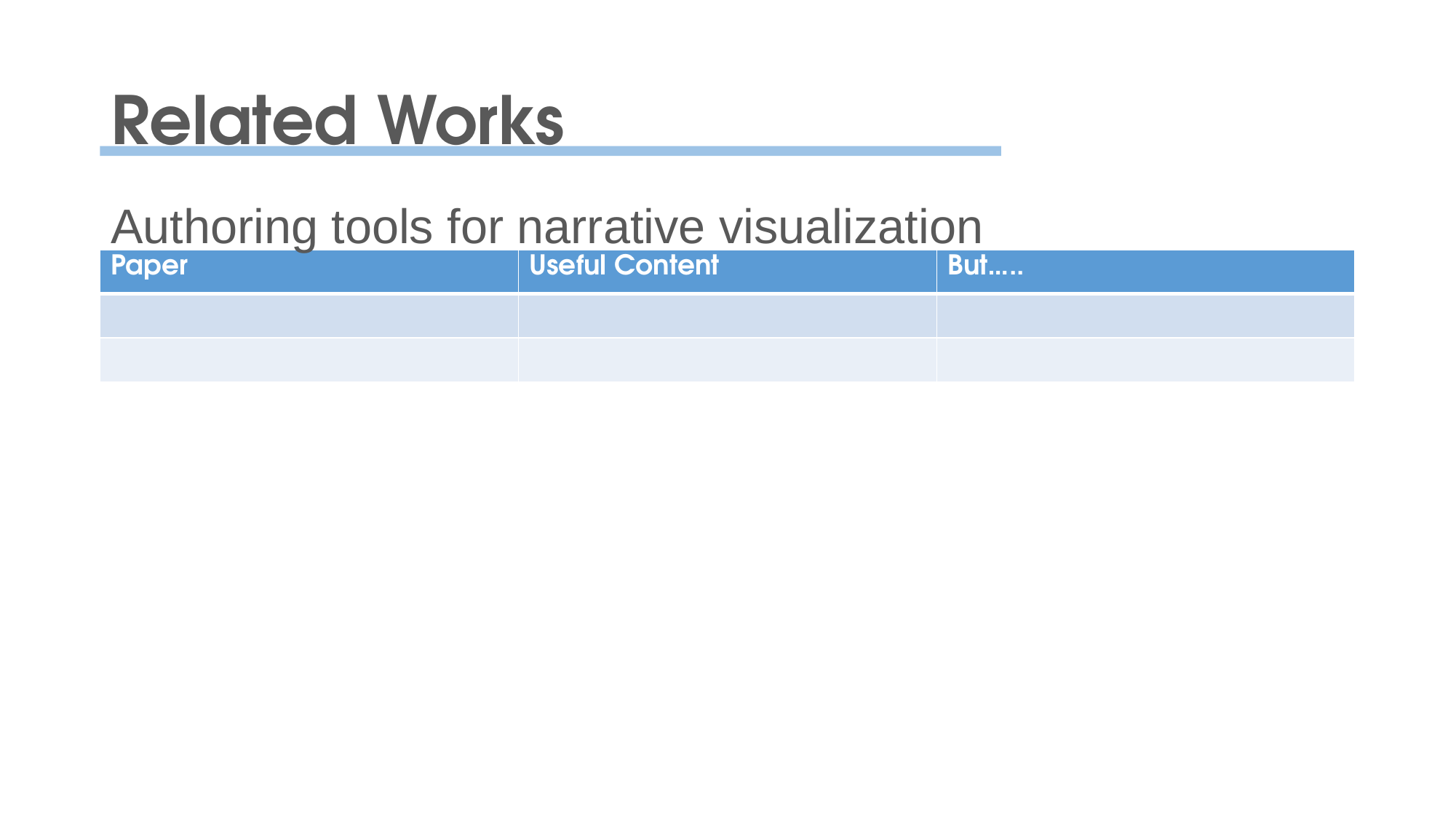

# Related Works

Authoring tools for narrative visualization
| Paper | Useful Content | But….. |
| --- | --- | --- |
|  |  |  |
|  |  |  |